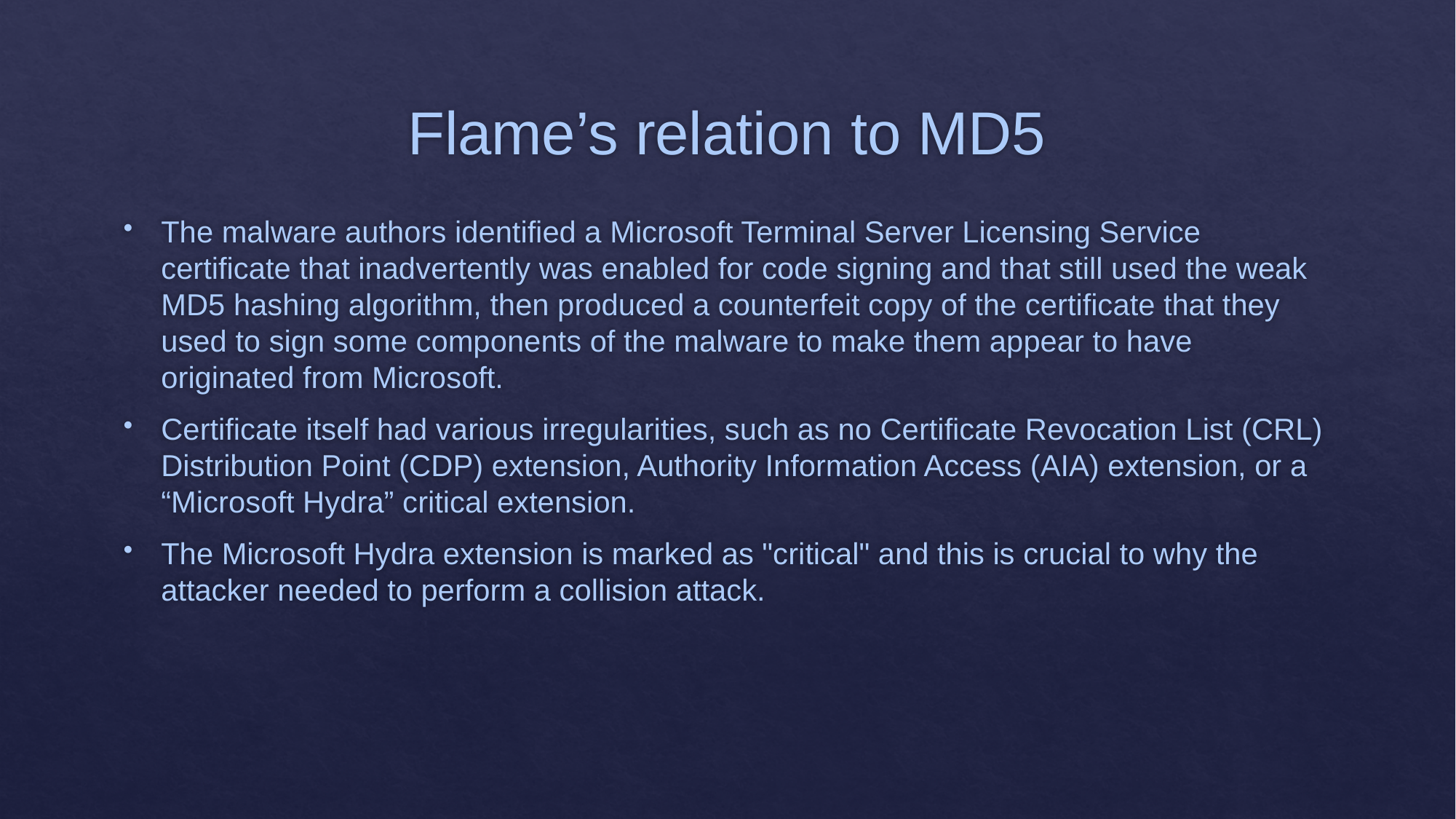

# Flame’s relation to MD5
The malware authors identified a Microsoft Terminal Server Licensing Service certificate that inadvertently was enabled for code signing and that still used the weak MD5 hashing algorithm, then produced a counterfeit copy of the certificate that they used to sign some components of the malware to make them appear to have originated from Microsoft.
Certificate itself had various irregularities, such as no Certificate Revocation List (CRL) Distribution Point (CDP) extension, Authority Information Access (AIA) extension, or a “Microsoft Hydra” critical extension.
The Microsoft Hydra extension is marked as "critical" and this is crucial to why the attacker needed to perform a collision attack.